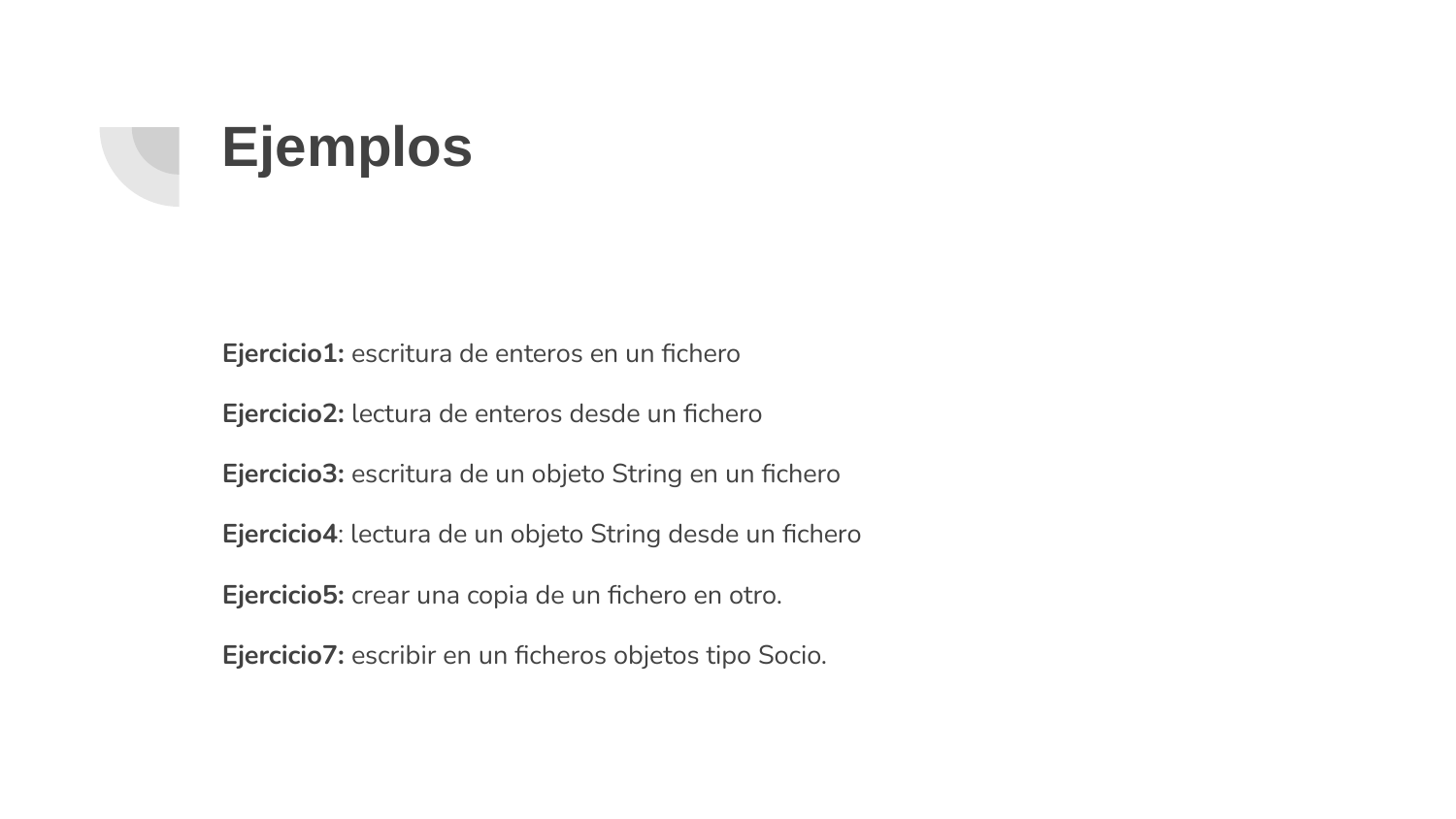

# Ejemplos
Ejercicio1: escritura de enteros en un fichero
Ejercicio2: lectura de enteros desde un fichero
Ejercicio3: escritura de un objeto String en un fichero
Ejercicio4: lectura de un objeto String desde un fichero
Ejercicio5: crear una copia de un fichero en otro.
Ejercicio7: escribir en un ficheros objetos tipo Socio.